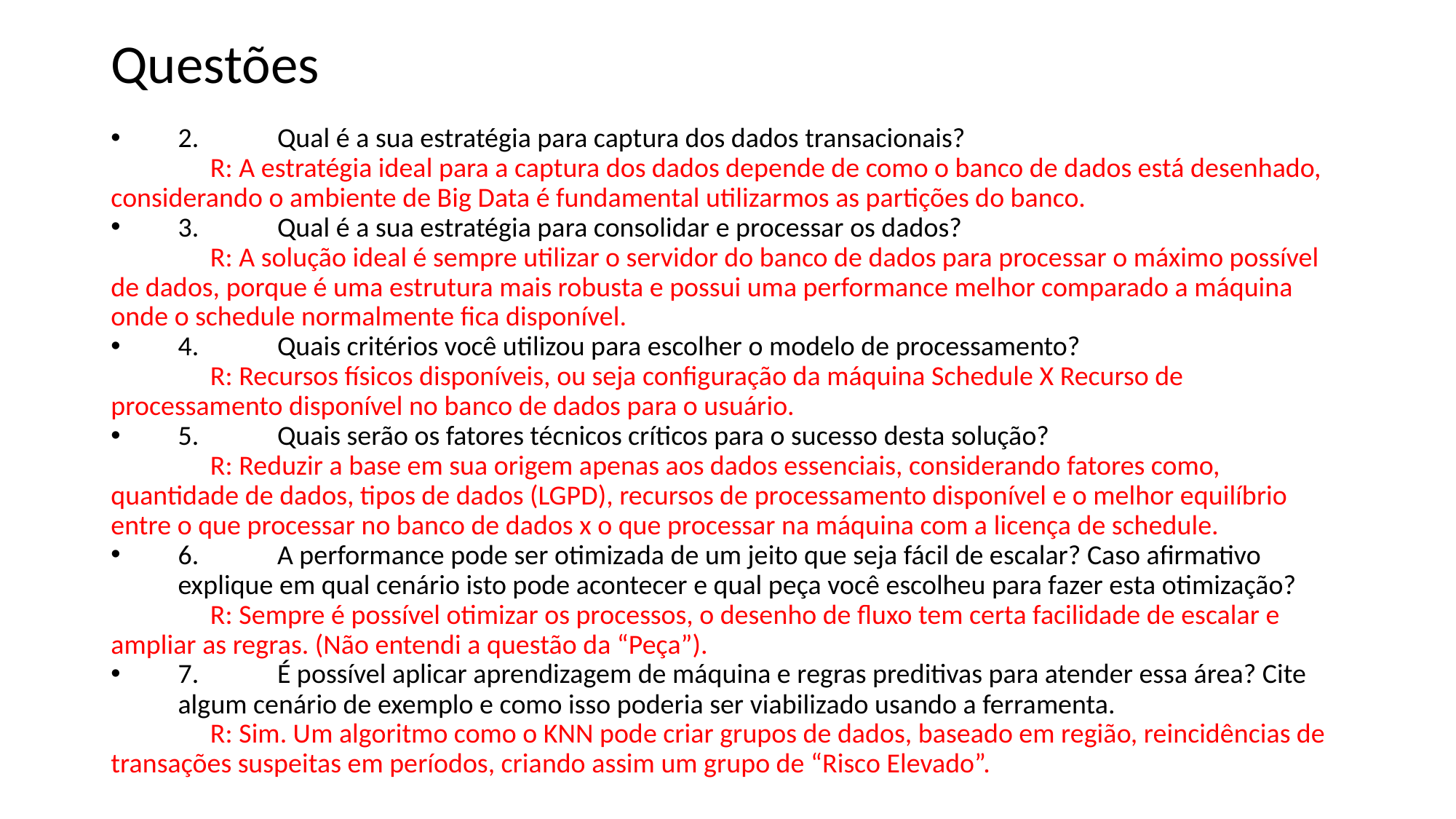

# Questões

2.	Qual é a sua estratégia para captura dos dados transacionais?
	R: A estratégia ideal para a captura dos dados depende de como o banco de dados está desenhado, considerando o ambiente de Big Data é fundamental utilizarmos as partições do banco.
3.	Qual é a sua estratégia para consolidar e processar os dados?
	R: A solução ideal é sempre utilizar o servidor do banco de dados para processar o máximo possível de dados, porque é uma estrutura mais robusta e possui uma performance melhor comparado a máquina onde o schedule normalmente fica disponível.
4.	Quais critérios você utilizou para escolher o modelo de processamento?
	R: Recursos físicos disponíveis, ou seja configuração da máquina Schedule X Recurso de processamento disponível no banco de dados para o usuário.
5.	Quais serão os fatores técnicos críticos para o sucesso desta solução?
	R: Reduzir a base em sua origem apenas aos dados essenciais, considerando fatores como, quantidade de dados, tipos de dados (LGPD), recursos de processamento disponível e o melhor equilíbrio entre o que processar no banco de dados x o que processar na máquina com a licença de schedule.
6.	A performance pode ser otimizada de um jeito que seja fácil de escalar? Caso afirmativo explique em qual cenário isto pode acontecer e qual peça você escolheu para fazer esta otimização?
	R: Sempre é possível otimizar os processos, o desenho de fluxo tem certa facilidade de escalar e ampliar as regras. (Não entendi a questão da “Peça”).
7.	É possível aplicar aprendizagem de máquina e regras preditivas para atender essa área? Cite algum cenário de exemplo e como isso poderia ser viabilizado usando a ferramenta.
	R: Sim. Um algoritmo como o KNN pode criar grupos de dados, baseado em região, reincidências de transações suspeitas em períodos, criando assim um grupo de “Risco Elevado”.